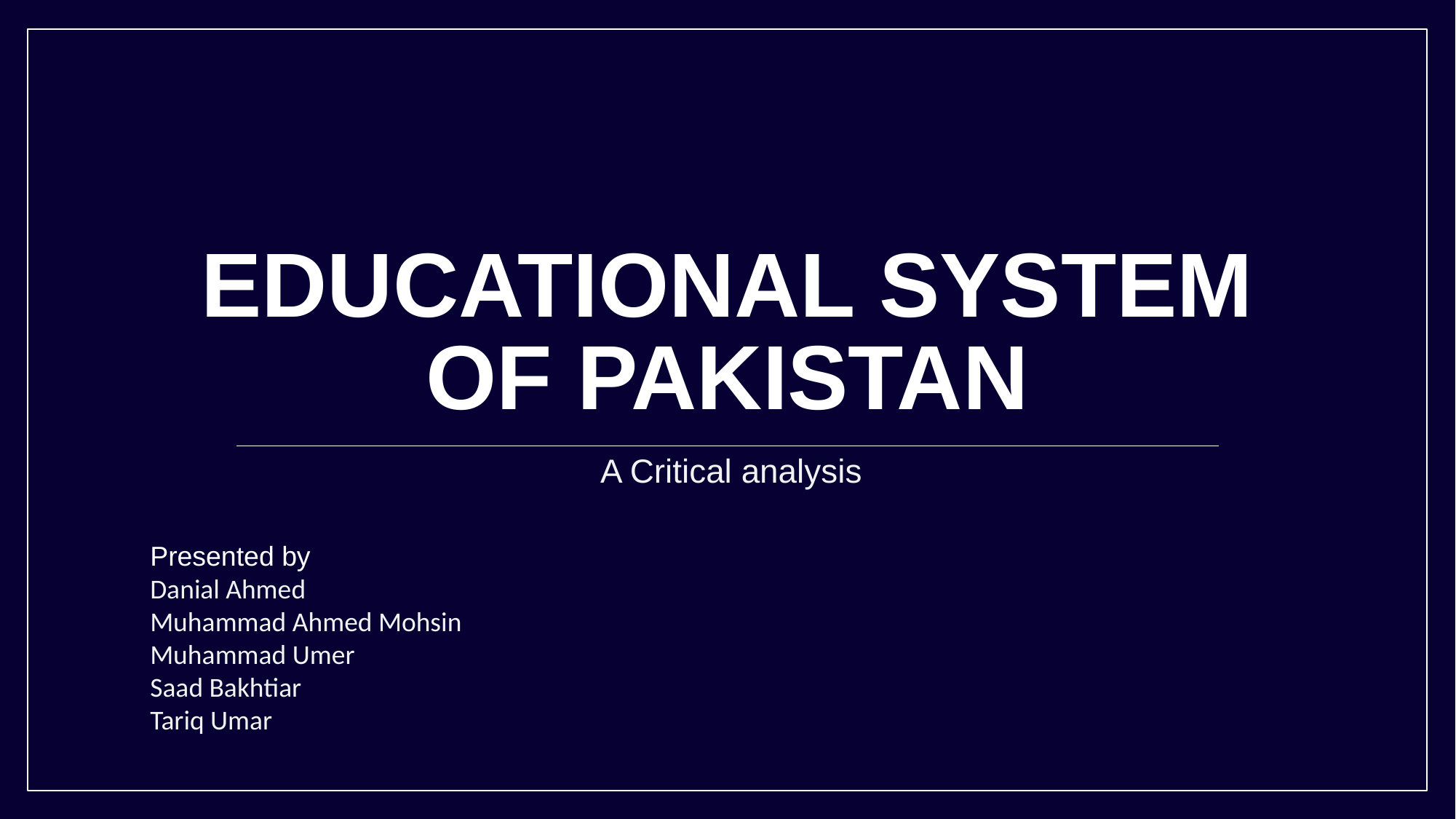

# Educational System of Pakistan
A Critical analysis
Presented by
Danial Ahmed
Muhammad Ahmed Mohsin
Muhammad Umer
Saad Bakhtiar
Tariq Umar